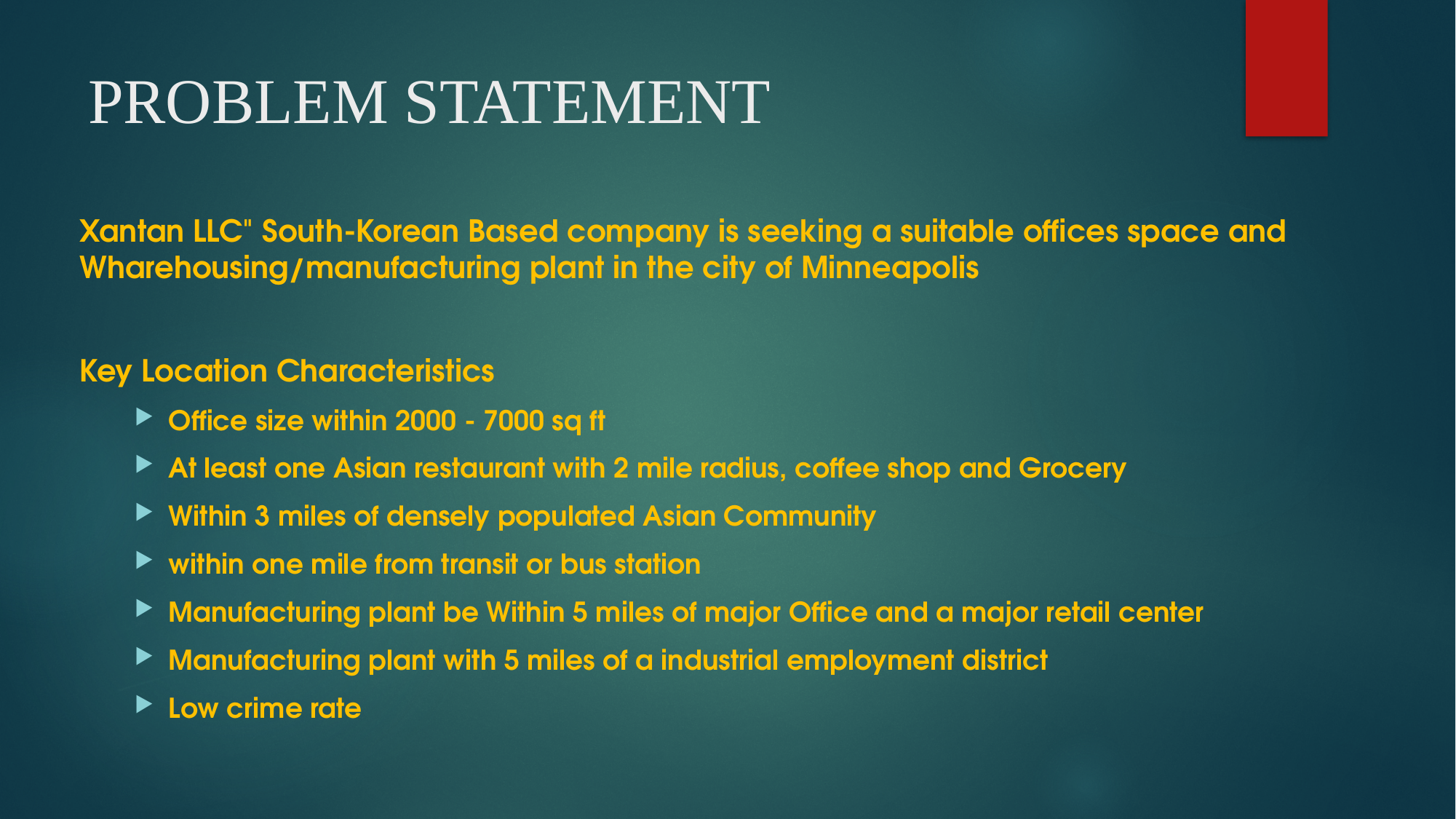

# PROBLEM STATEMENT
Xantan LLC" South-Korean Based company is seeking a suitable offices space and Wharehousing/manufacturing plant in the city of Minneapolis

Key Location Characteristics
Office size within 2000 - 7000 sq ft
At least one Asian restaurant with 2 mile radius, coffee shop and Grocery
Within 3 miles of densely populated Asian Community
within one mile from transit or bus station
Manufacturing plant be Within 5 miles of major Office and a major retail center
Manufacturing plant with 5 miles of a industrial employment district
Low crime rate